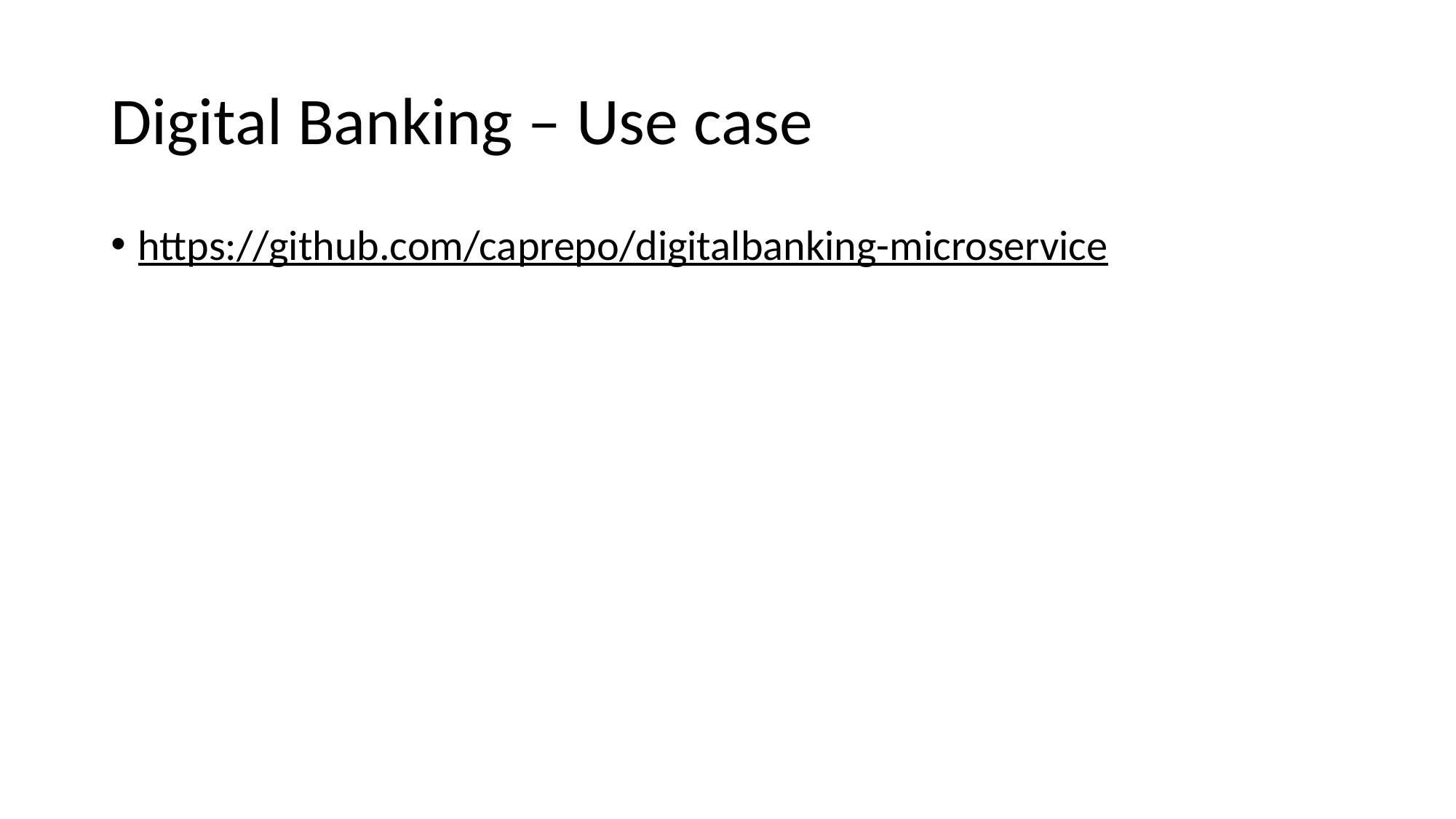

# Digital Banking – Use case
https://github.com/caprepo/digitalbanking-microservice